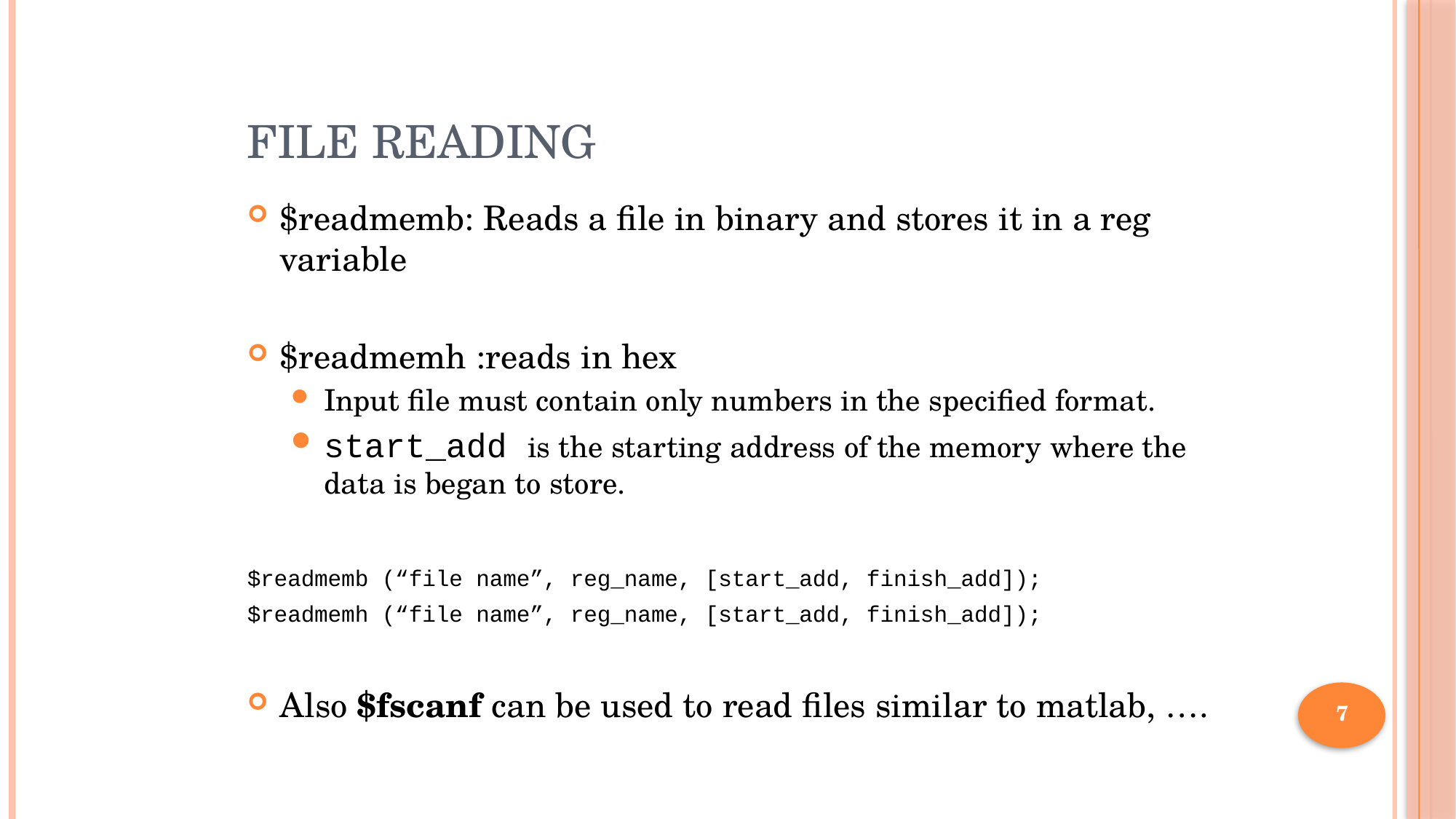

# File Reading
$readmemb: Reads a file in binary and stores it in a reg variable

$readmemh :reads in hex
Input file must contain only numbers in the specified format.
start_add is the starting address of the memory where the data is began to store.

$readmemb (“file name”, reg_name, [start_add, finish_add]);
$readmemh (“file name”, reg_name, [start_add, finish_add]);

Also $fscanf can be used to read files similar to matlab, ….
7